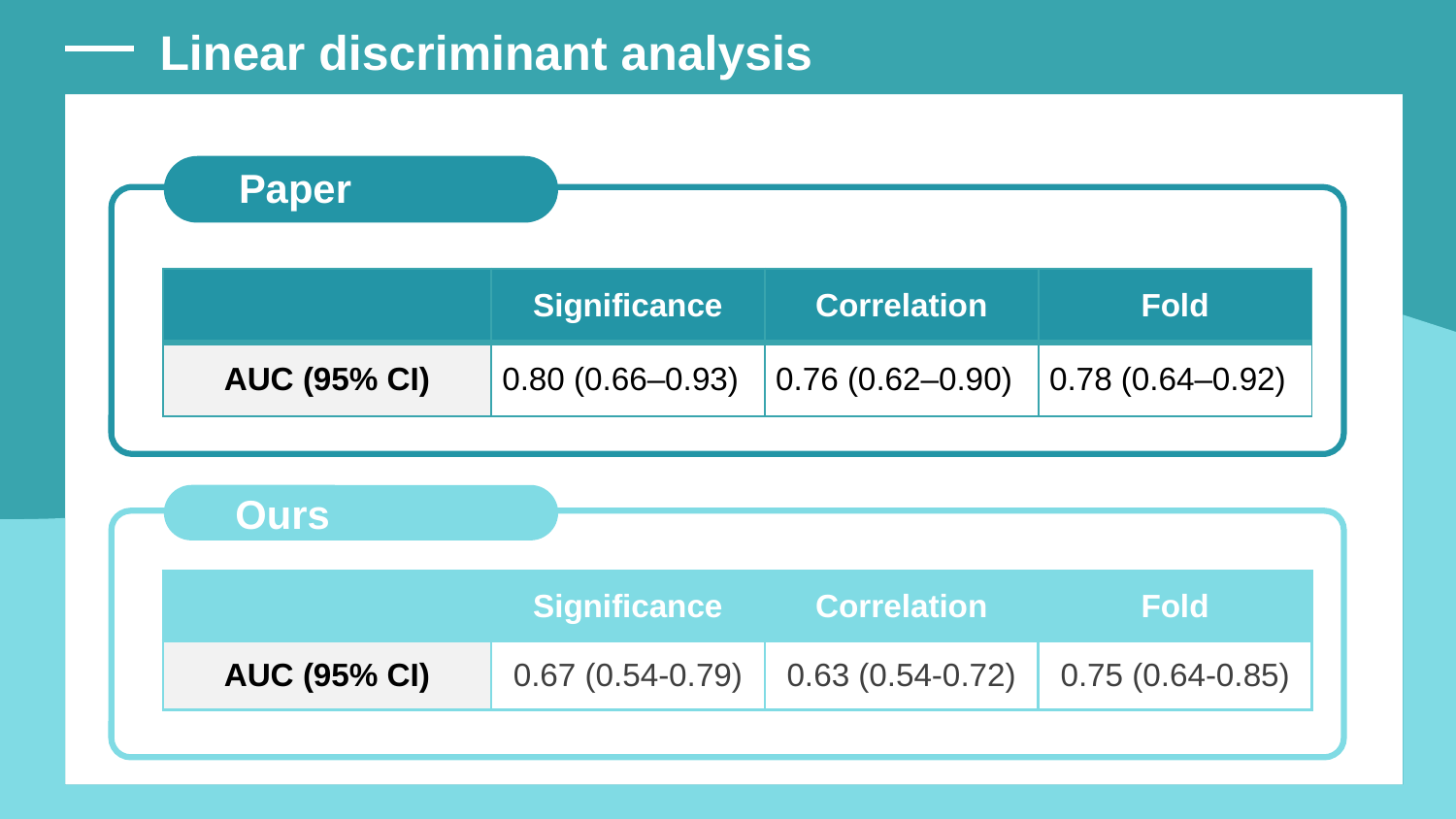

Linear discriminant analysis

Paper

|  | Significance | Correlation | Fold |
| --- | --- | --- | --- |
| AUC (95% CI) | 0.80 (0.66–0.93) | 0.76 (0.62–0.90) | 0.78 (0.64–0.92) |
Ours

|  | Significance | Correlation | Fold |
| --- | --- | --- | --- |
| AUC (95% CI) | 0.67 (0.54-0.79) | 0.63 (0.54-0.72) | 0.75 (0.64-0.85) |